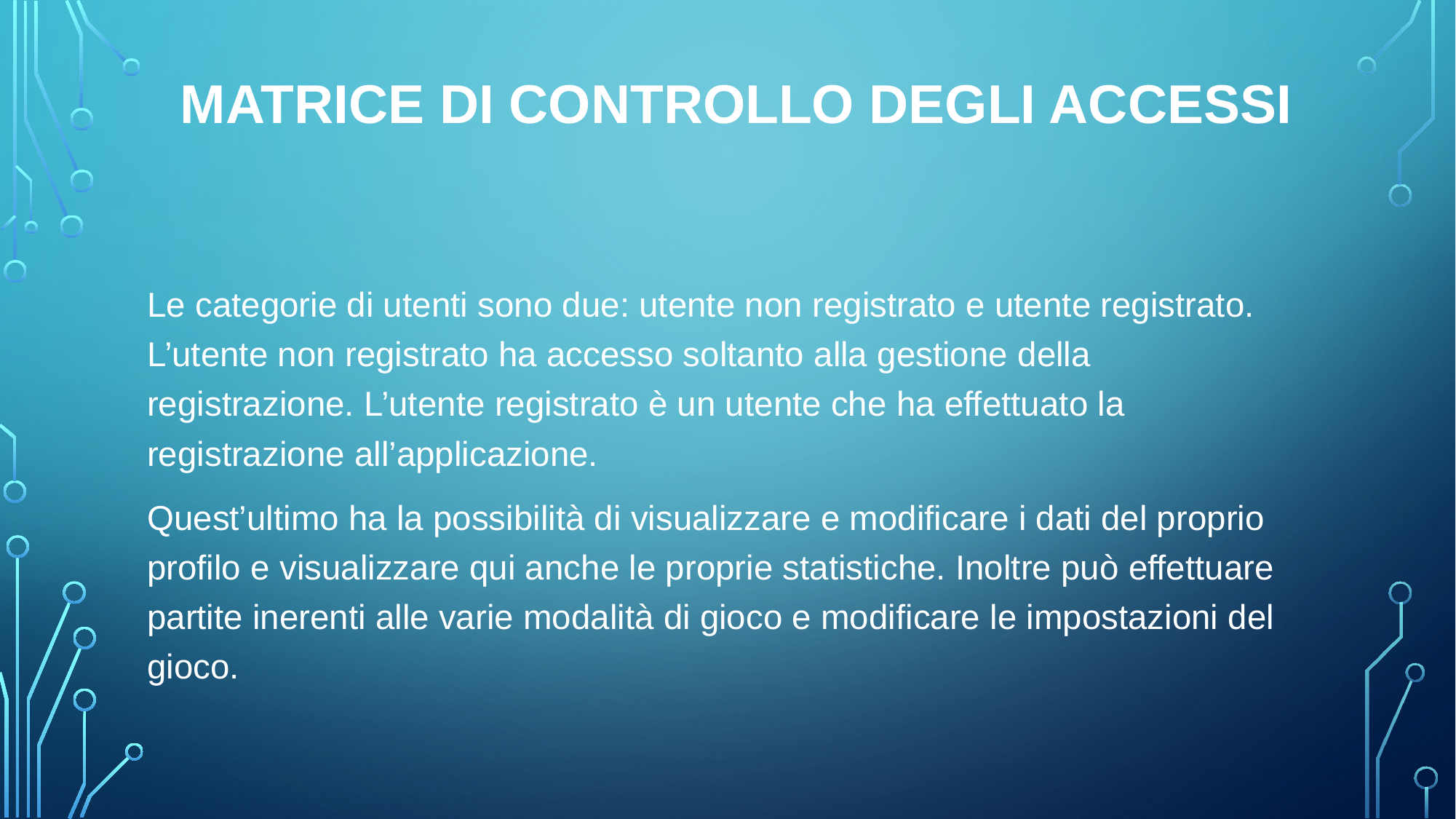

# MATRICE DI CONTROLLO DEGLI ACCESSI
Le categorie di utenti sono due: utente non registrato e utente registrato. L’utente non registrato ha accesso soltanto alla gestione della registrazione. L’utente registrato è un utente che ha effettuato la registrazione all’applicazione.
Quest’ultimo ha la possibilità di visualizzare e modificare i dati del proprio profilo e visualizzare qui anche le proprie statistiche. Inoltre può effettuare partite inerenti alle varie modalità di gioco e modificare le impostazioni del gioco.